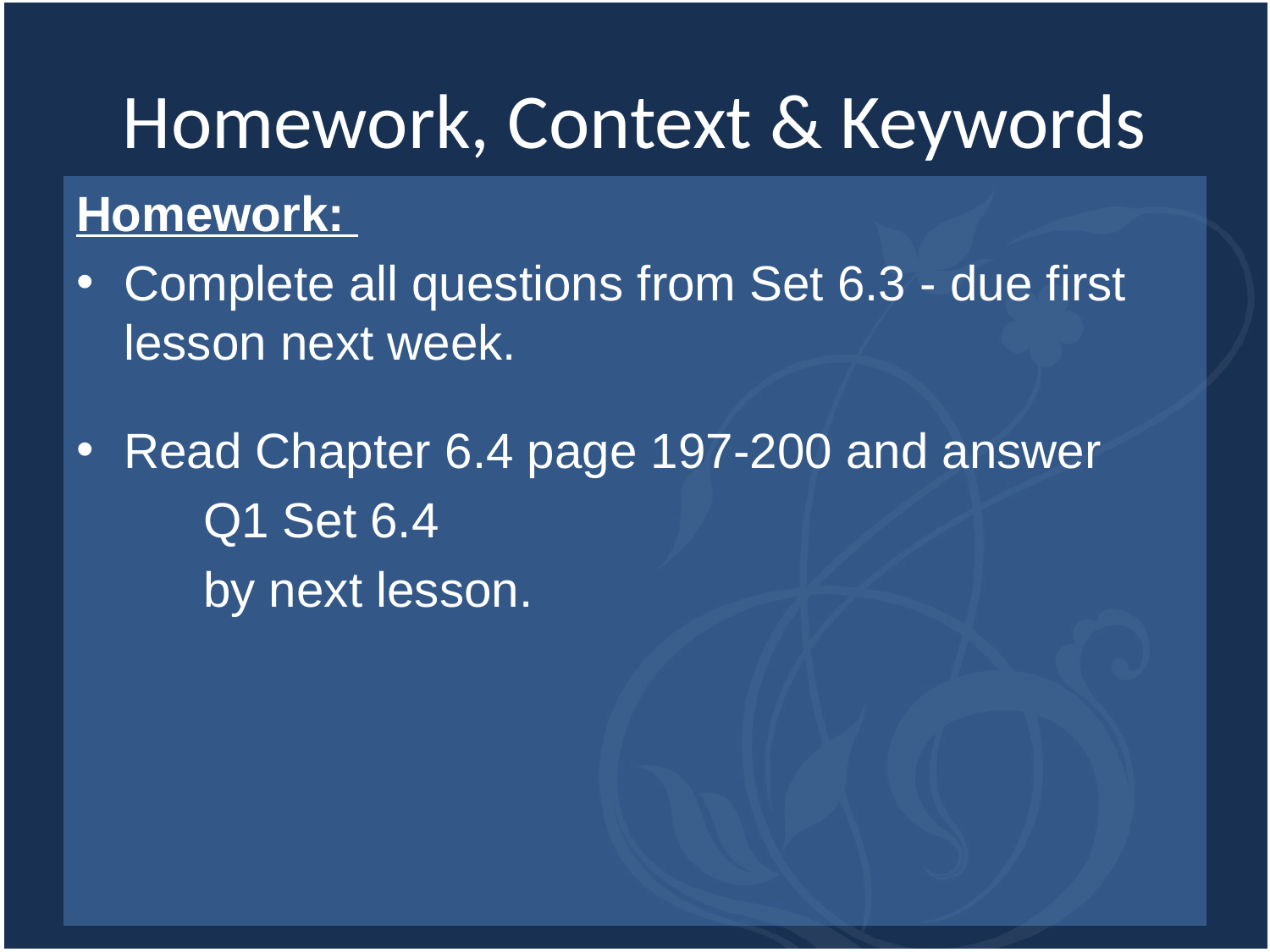

# Homework, Context & Keywords
Homework:
Complete all questions from Set 6.3 - due first lesson next week.

Read Chapter 6.4 page 197-200 and answer
	Q1 Set 6.4
	by next lesson.